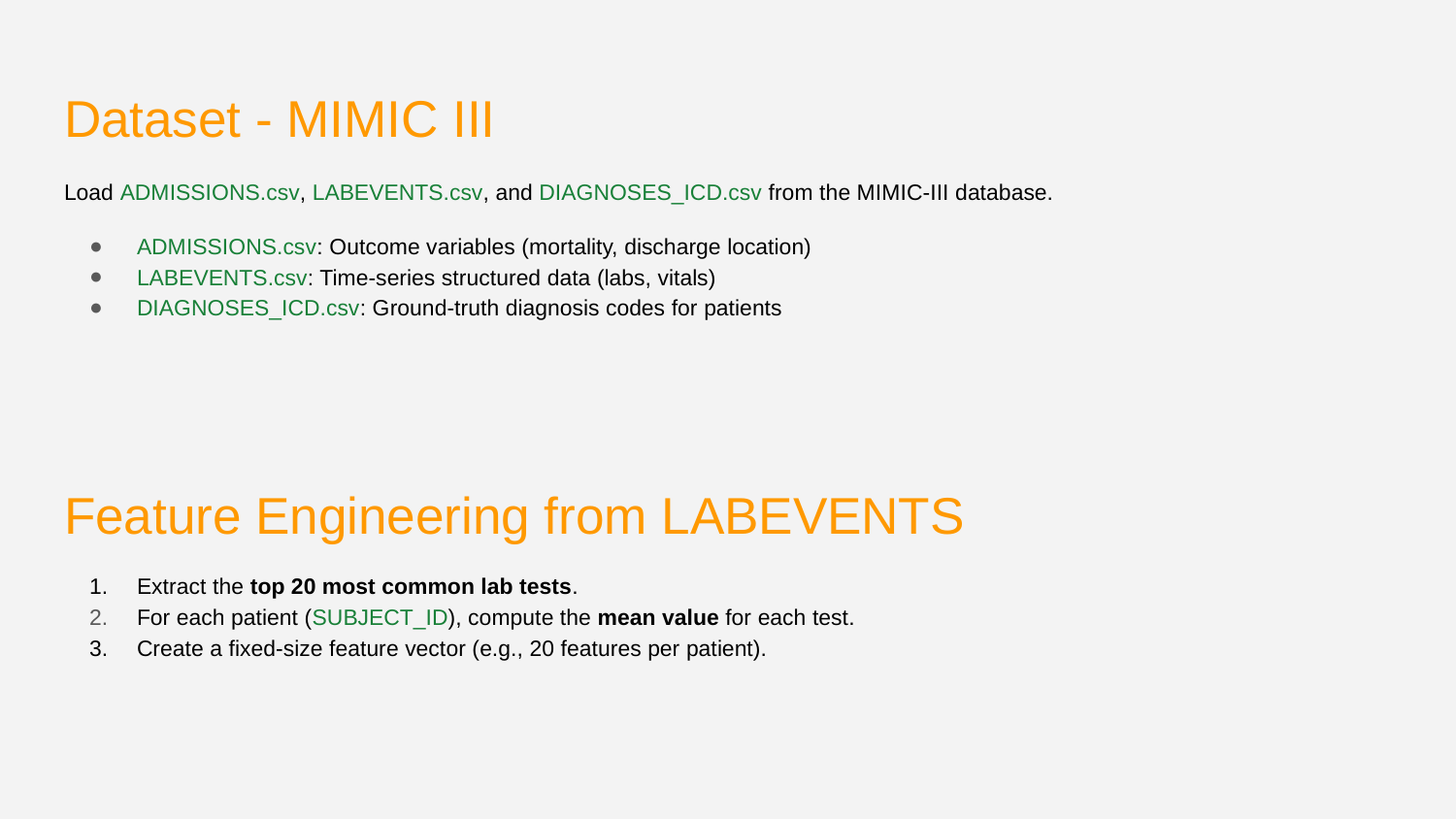

# Dataset - MIMIC III
Load ADMISSIONS.csv, LABEVENTS.csv, and DIAGNOSES_ICD.csv from the MIMIC-III database.
ADMISSIONS.csv: Outcome variables (mortality, discharge location)
LABEVENTS.csv: Time-series structured data (labs, vitals)
DIAGNOSES_ICD.csv: Ground-truth diagnosis codes for patients

Feature Engineering from LABEVENTS
Extract the top 20 most common lab tests.
For each patient (SUBJECT_ID), compute the mean value for each test.
Create a fixed-size feature vector (e.g., 20 features per patient).